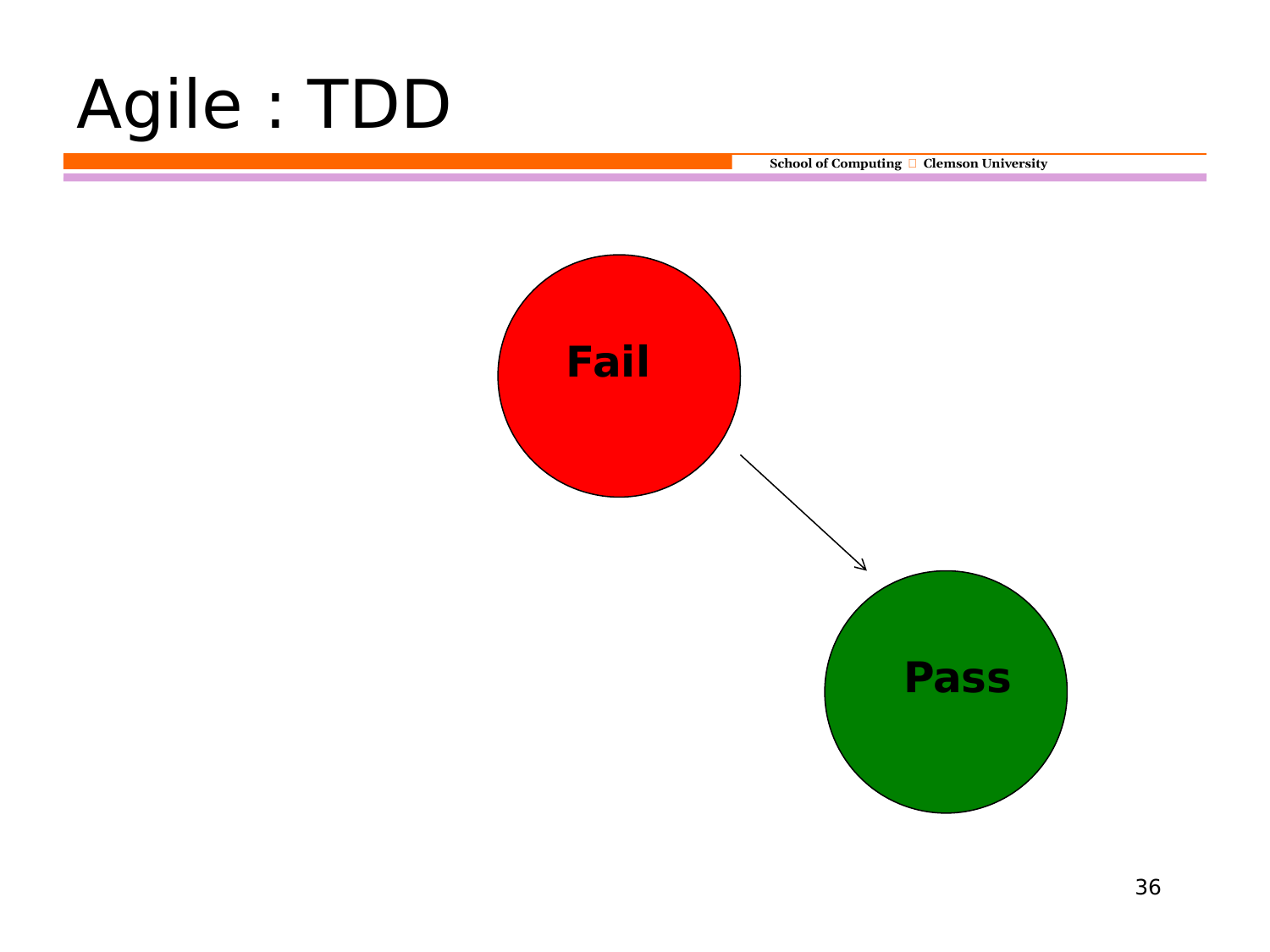

# Agile : TDD

  Fail

   Pass
36